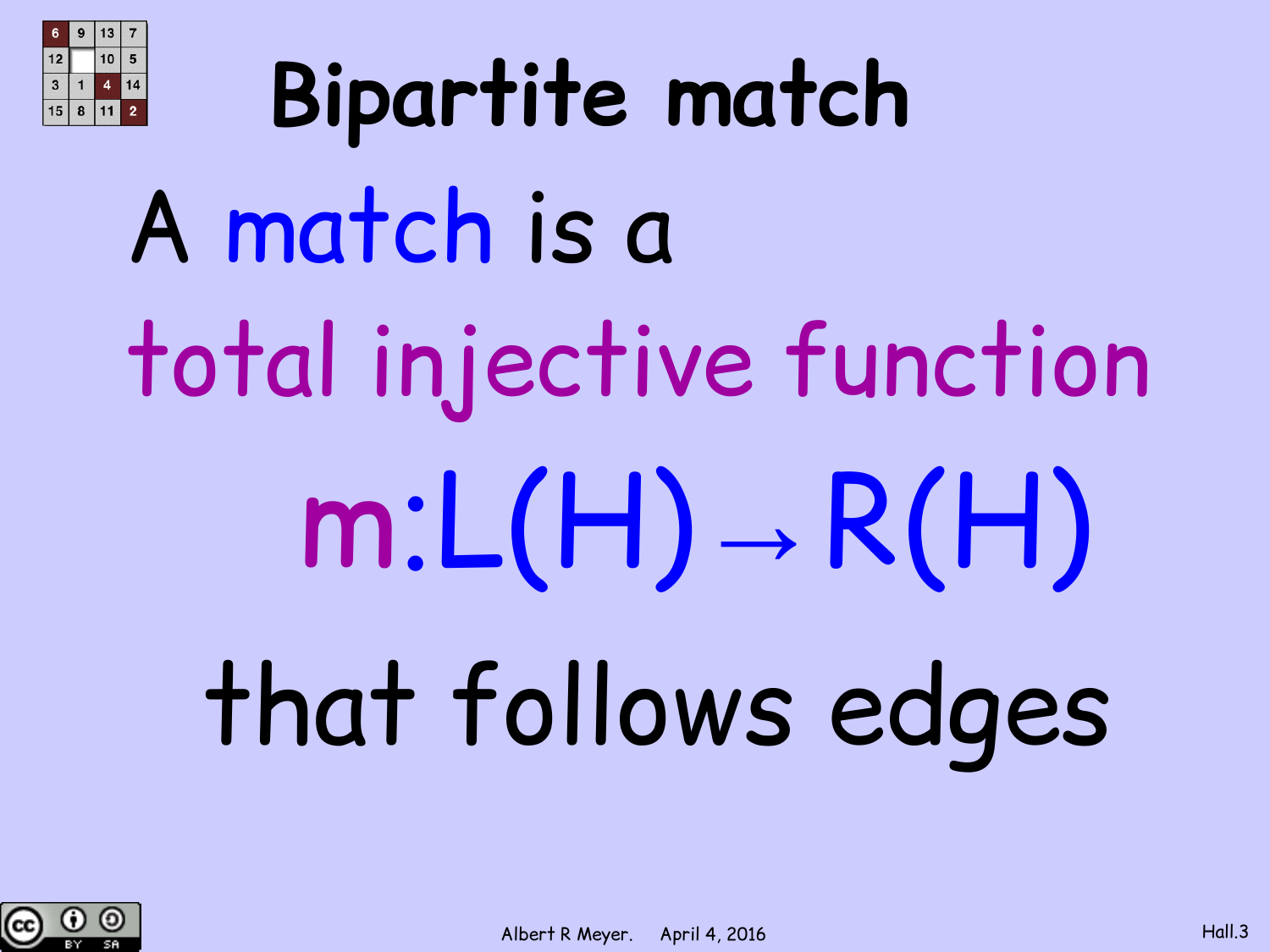

#
Bipartite match
A match is a
total injective function
   m:L(H)→R(H)
 that follows edges
Hall.3